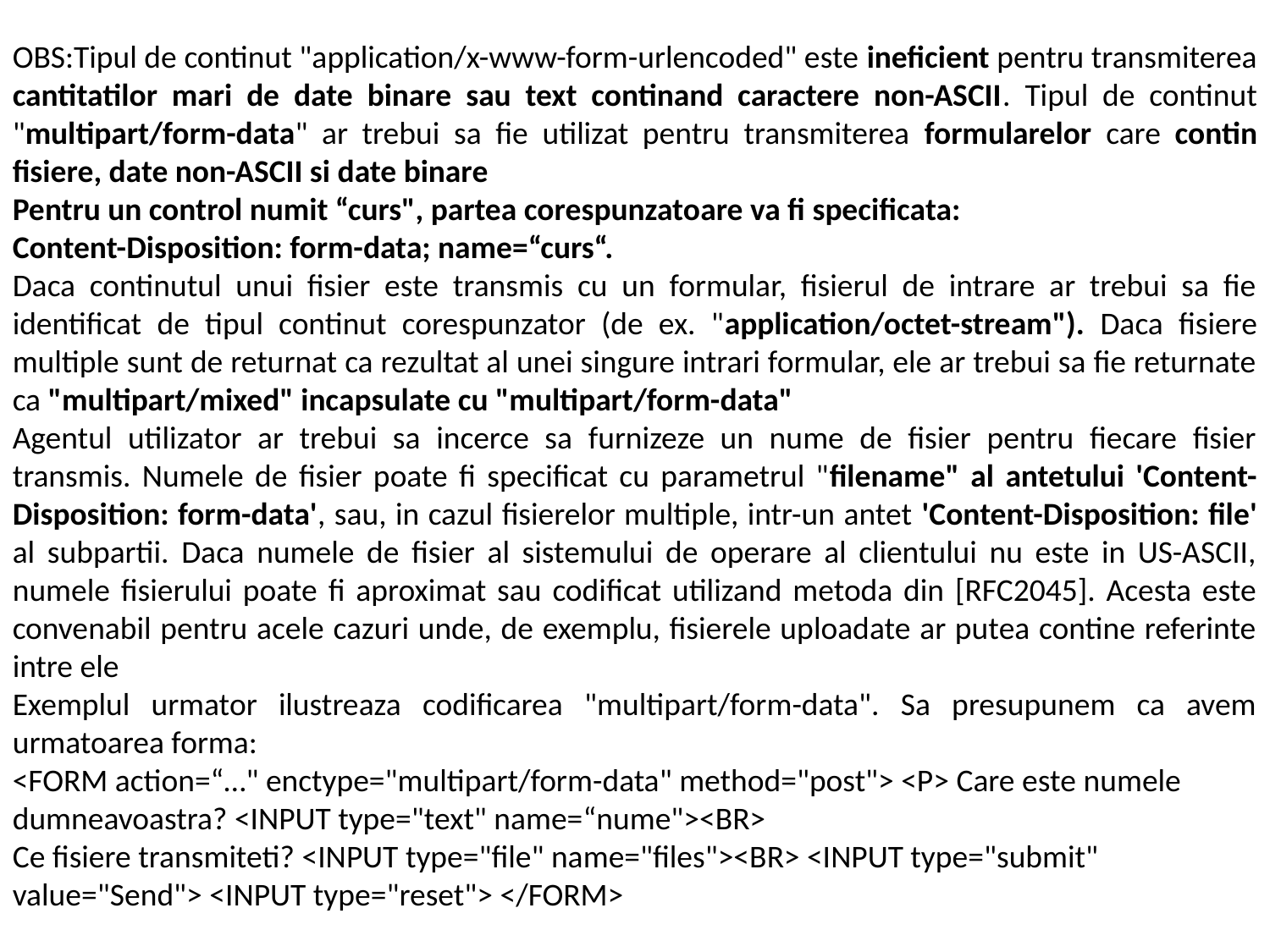

OBS:Tipul de continut "application/x-www-form-urlencoded" este ineficient pentru transmiterea cantitatilor mari de date binare sau text continand caractere non-ASCII. Tipul de continut "multipart/form-data" ar trebui sa fie utilizat pentru transmiterea formularelor care contin fisiere, date non-ASCII si date binare
Pentru un control numit “curs", partea corespunzatoare va fi specificata:
Content-Disposition: form-data; name=“curs“.
Daca continutul unui fisier este transmis cu un formular, fisierul de intrare ar trebui sa fie identificat de tipul continut corespunzator (de ex. "application/octet-stream"). Daca fisiere multiple sunt de returnat ca rezultat al unei singure intrari formular, ele ar trebui sa fie returnate ca "multipart/mixed" incapsulate cu "multipart/form-data"
Agentul utilizator ar trebui sa incerce sa furnizeze un nume de fisier pentru fiecare fisier transmis. Numele de fisier poate fi specificat cu parametrul "filename" al antetului 'Content-Disposition: form-data', sau, in cazul fisierelor multiple, intr-un antet 'Content-Disposition: file' al subpartii. Daca numele de fisier al sistemului de operare al clientului nu este in US-ASCII, numele fisierului poate fi aproximat sau codificat utilizand metoda din [RFC2045]. Acesta este convenabil pentru acele cazuri unde, de exemplu, fisierele uploadate ar putea contine referinte intre ele
Exemplul urmator ilustreaza codificarea "multipart/form-data". Sa presupunem ca avem urmatoarea forma:
<FORM action=“…" enctype="multipart/form-data" method="post"> <P> Care este numele dumneavoastra? <INPUT type="text" name=“nume"><BR>
Ce fisiere transmiteti? <INPUT type="file" name="files"><BR> <INPUT type="submit" value="Send"> <INPUT type="reset"> </FORM>